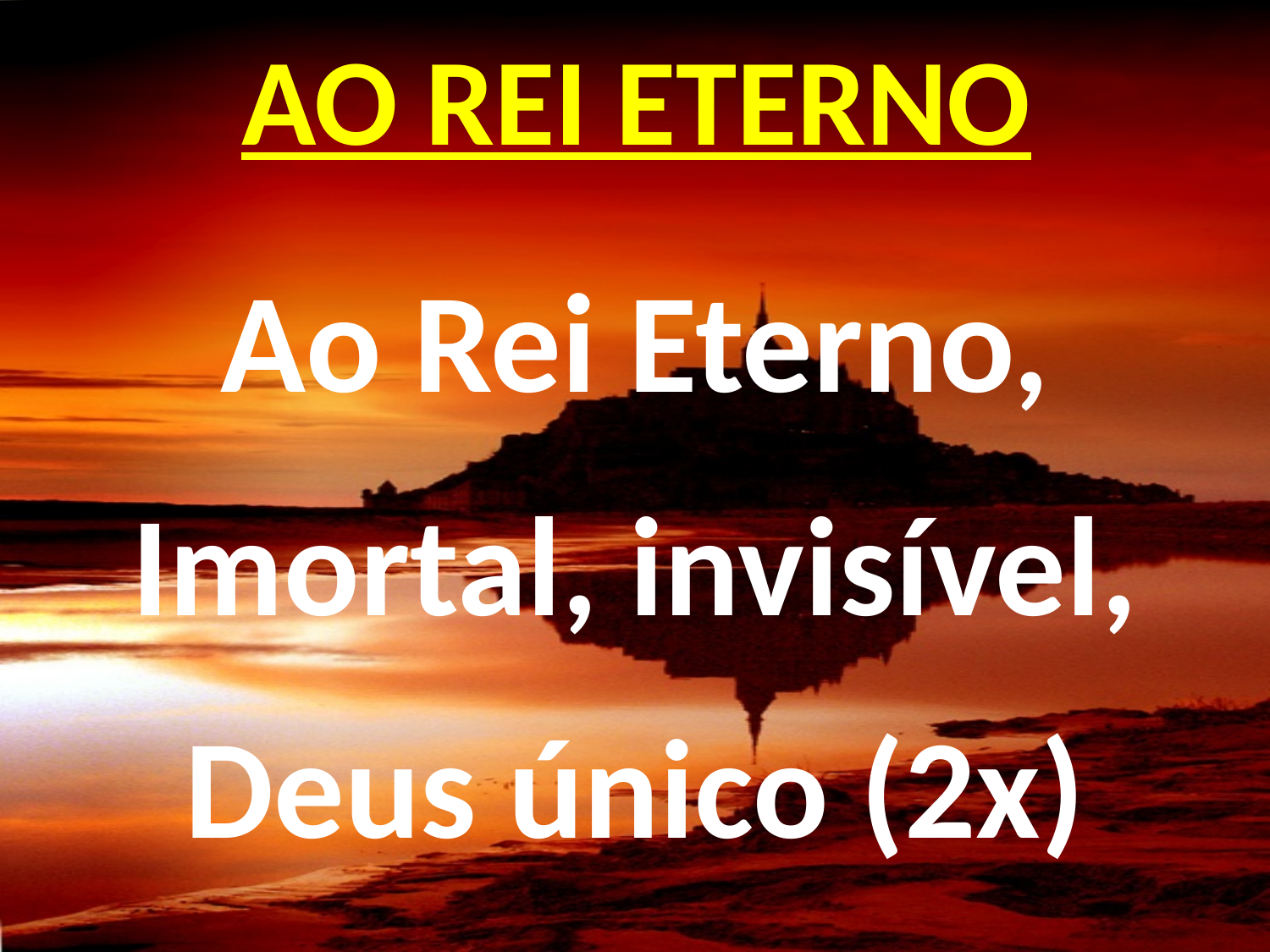

# AO REI ETERNO
Ao Rei Eterno,
Imortal, invisível,
Deus único (2x)